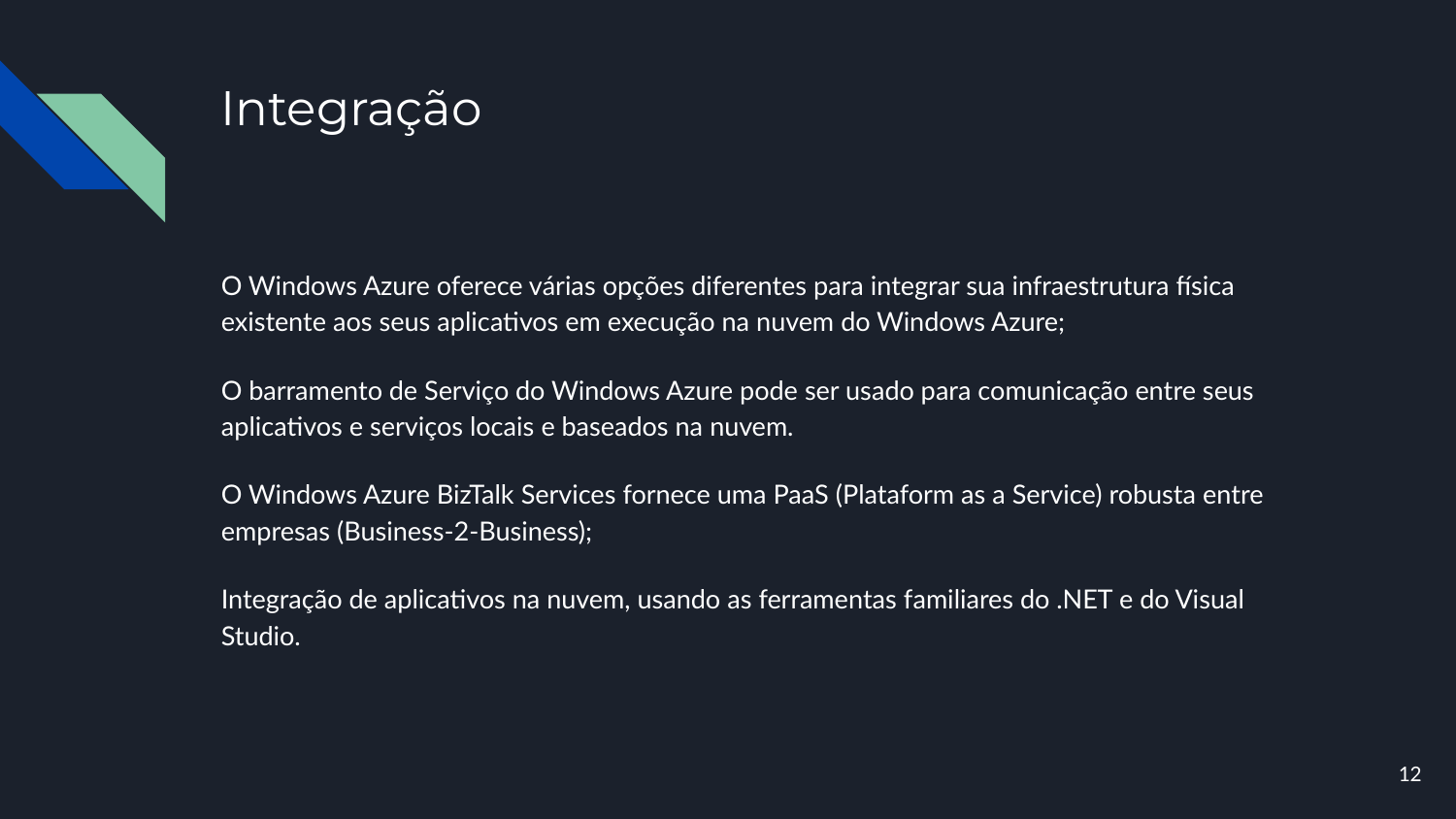

# Integração
O Windows Azure oferece várias opções diferentes para integrar sua infraestrutura física existente aos seus aplicativos em execução na nuvem do Windows Azure;
O barramento de Serviço do Windows Azure pode ser usado para comunicação entre seus aplicativos e serviços locais e baseados na nuvem.
O Windows Azure BizTalk Services fornece uma PaaS (Plataform as a Service) robusta entre empresas (Business-2-Business);
Integração de aplicativos na nuvem, usando as ferramentas familiares do .NET e do Visual Studio.
12